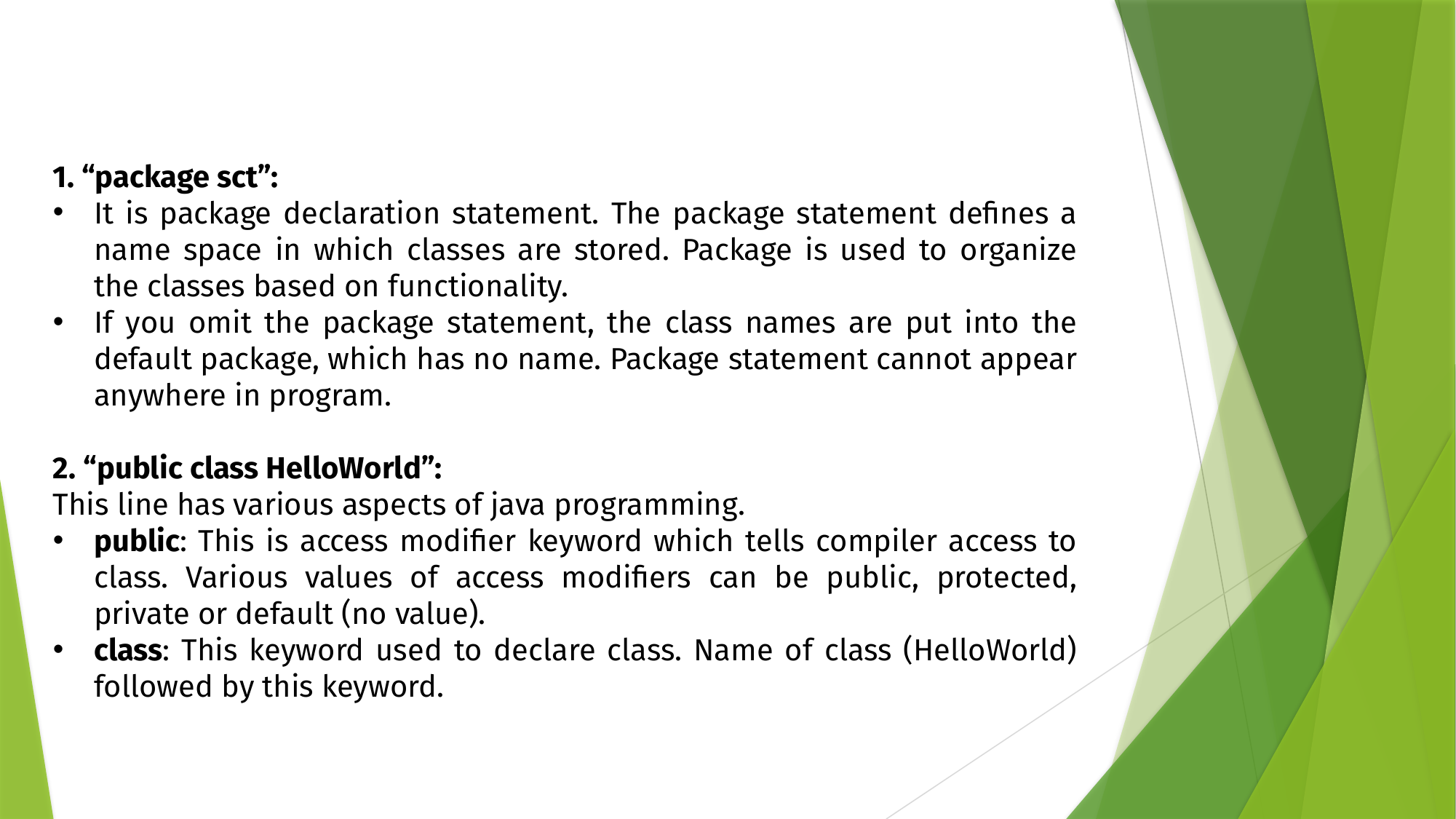

1. “package sct”:
It is package declaration statement. The package statement defines a name space in which classes are stored. Package is used to organize the classes based on functionality.
If you omit the package statement, the class names are put into the default package, which has no name. Package statement cannot appear anywhere in program.

2. “public class HelloWorld”:
This line has various aspects of java programming.
public: This is access modifier keyword which tells compiler access to class. Various values of access modifiers can be public, protected, private or default (no value).
class: This keyword used to declare class. Name of class (HelloWorld) followed by this keyword.